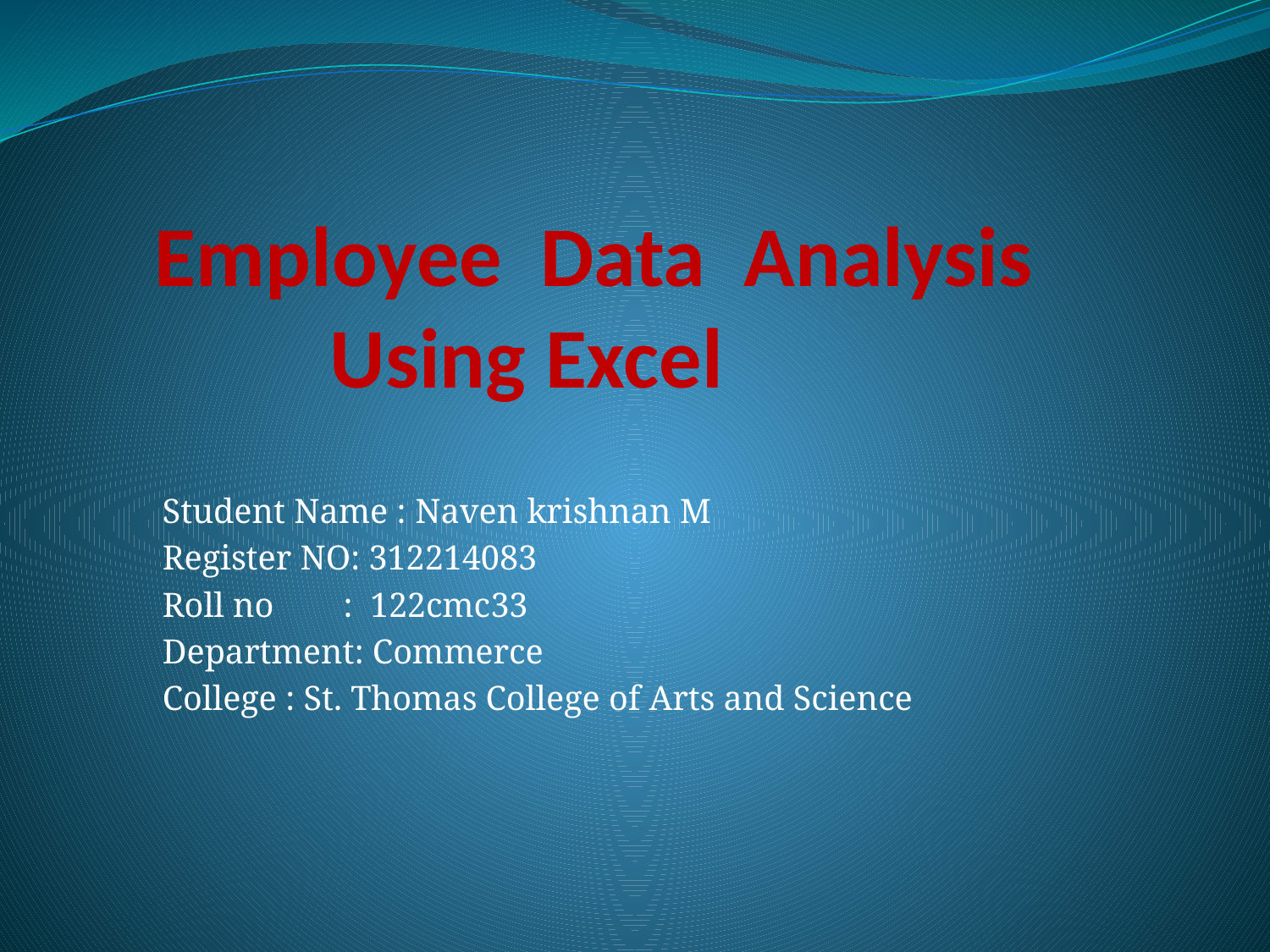

# Employee  Data  Analysis    Using Excel
Student Name : Naven krishnan M
Register NO: 312214083
Roll no        :  122cmc33
Department: Commerce
College : St. Thomas College of Arts and Science